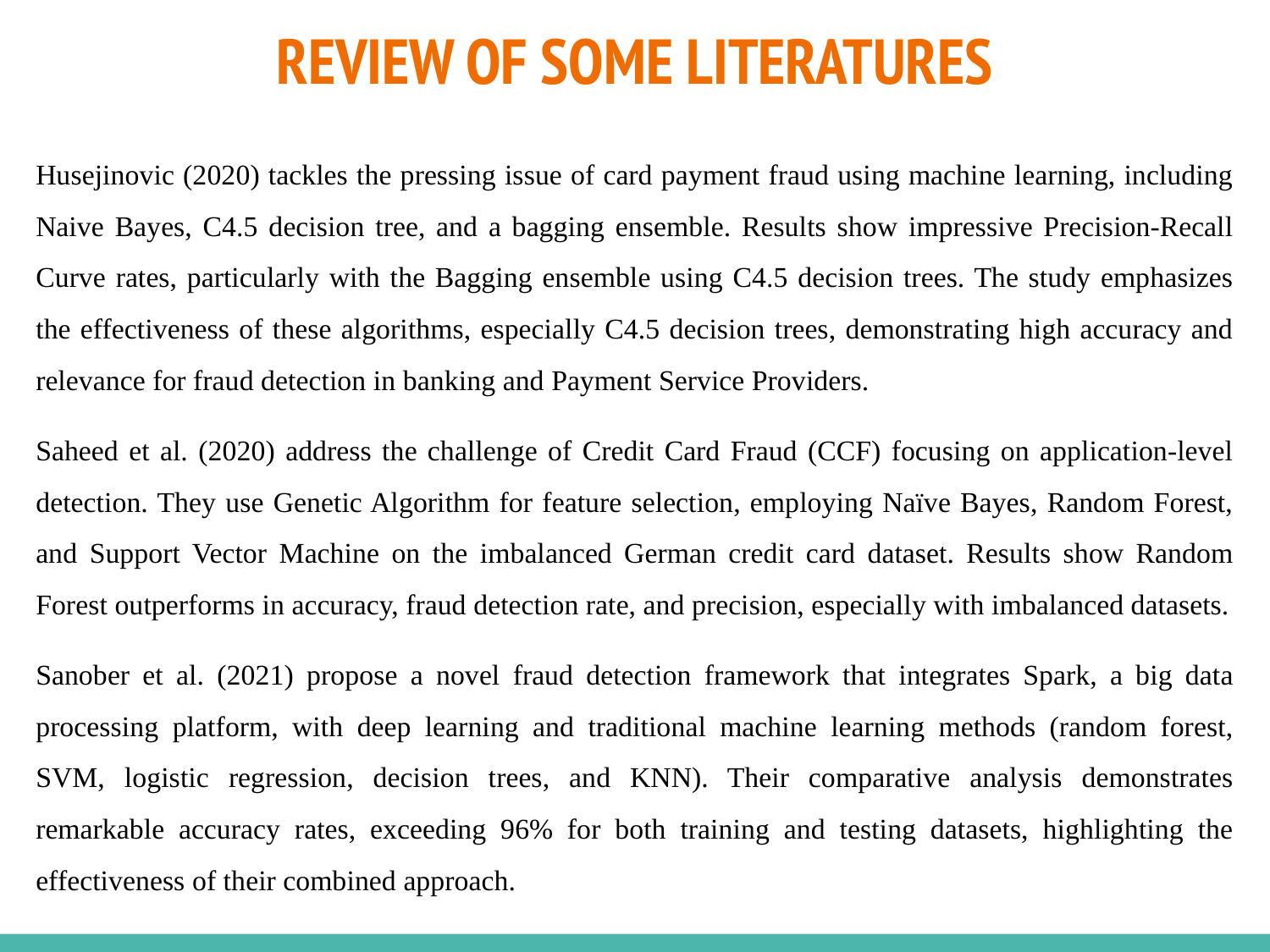

# REVIEW OF SOME LITERATURES
Husejinovic (2020) tackles the pressing issue of card payment fraud using machine learning, including Naive Bayes, C4.5 decision tree, and a bagging ensemble. Results show impressive Precision-Recall Curve rates, particularly with the Bagging ensemble using C4.5 decision trees. The study emphasizes the effectiveness of these algorithms, especially C4.5 decision trees, demonstrating high accuracy and relevance for fraud detection in banking and Payment Service Providers.
Saheed et al. (2020) address the challenge of Credit Card Fraud (CCF) focusing on application-level detection. They use Genetic Algorithm for feature selection, employing Naïve Bayes, Random Forest, and Support Vector Machine on the imbalanced German credit card dataset. Results show Random Forest outperforms in accuracy, fraud detection rate, and precision, especially with imbalanced datasets.
Sanober et al. (2021) propose a novel fraud detection framework that integrates Spark, a big data processing platform, with deep learning and traditional machine learning methods (random forest, SVM, logistic regression, decision trees, and KNN). Their comparative analysis demonstrates remarkable accuracy rates, exceeding 96% for both training and testing datasets, highlighting the effectiveness of their combined approach.